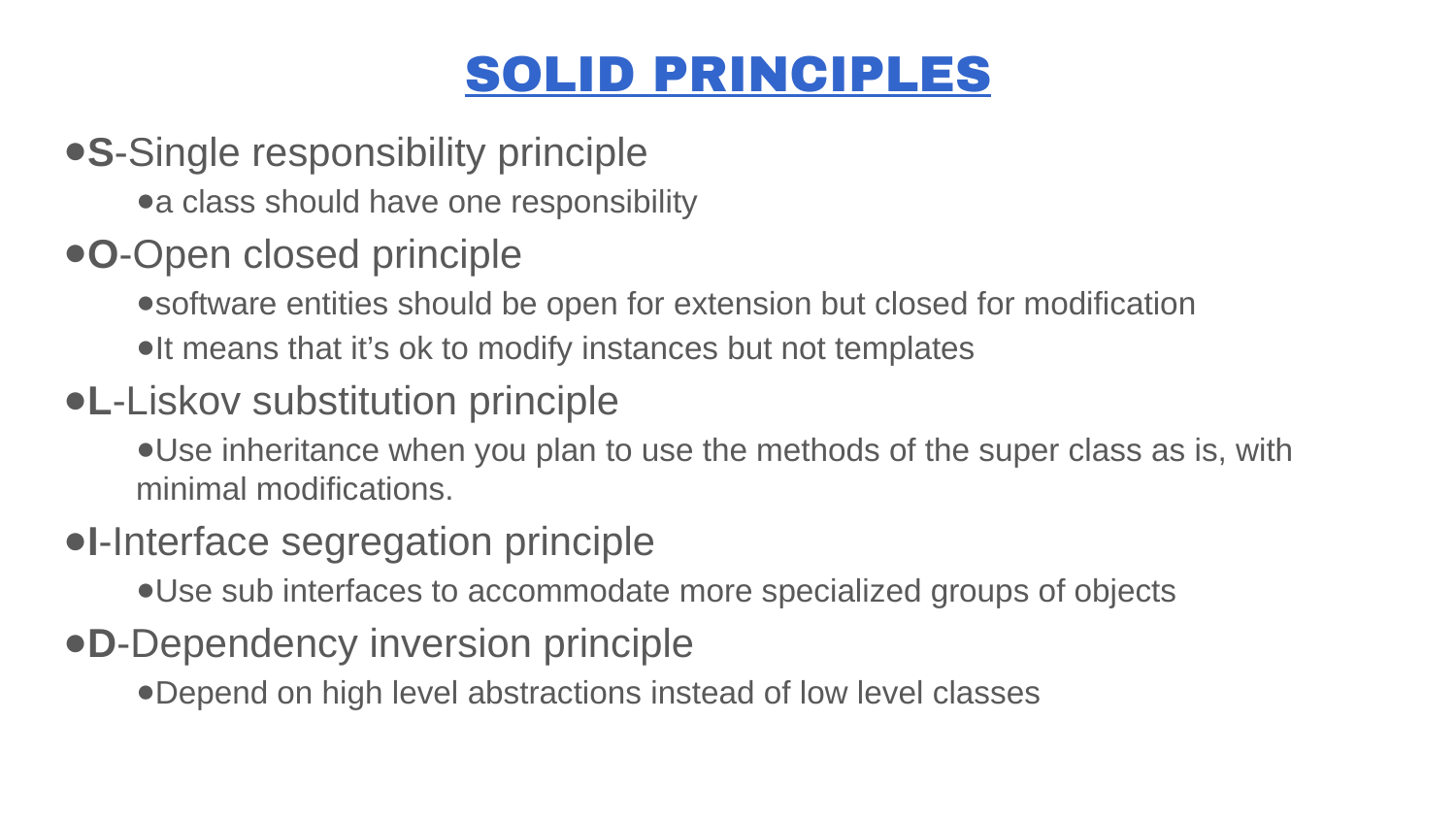

# SOLID PRINCIPLES
S-Single responsibility principle
a class should have one responsibility
O-Open closed principle
software entities should be open for extension but closed for modification
It means that it’s ok to modify instances but not templates
L-Liskov substitution principle
Use inheritance when you plan to use the methods of the super class as is, with minimal modifications.
I-Interface segregation principle
Use sub interfaces to accommodate more specialized groups of objects
D-Dependency inversion principle
Depend on high level abstractions instead of low level classes